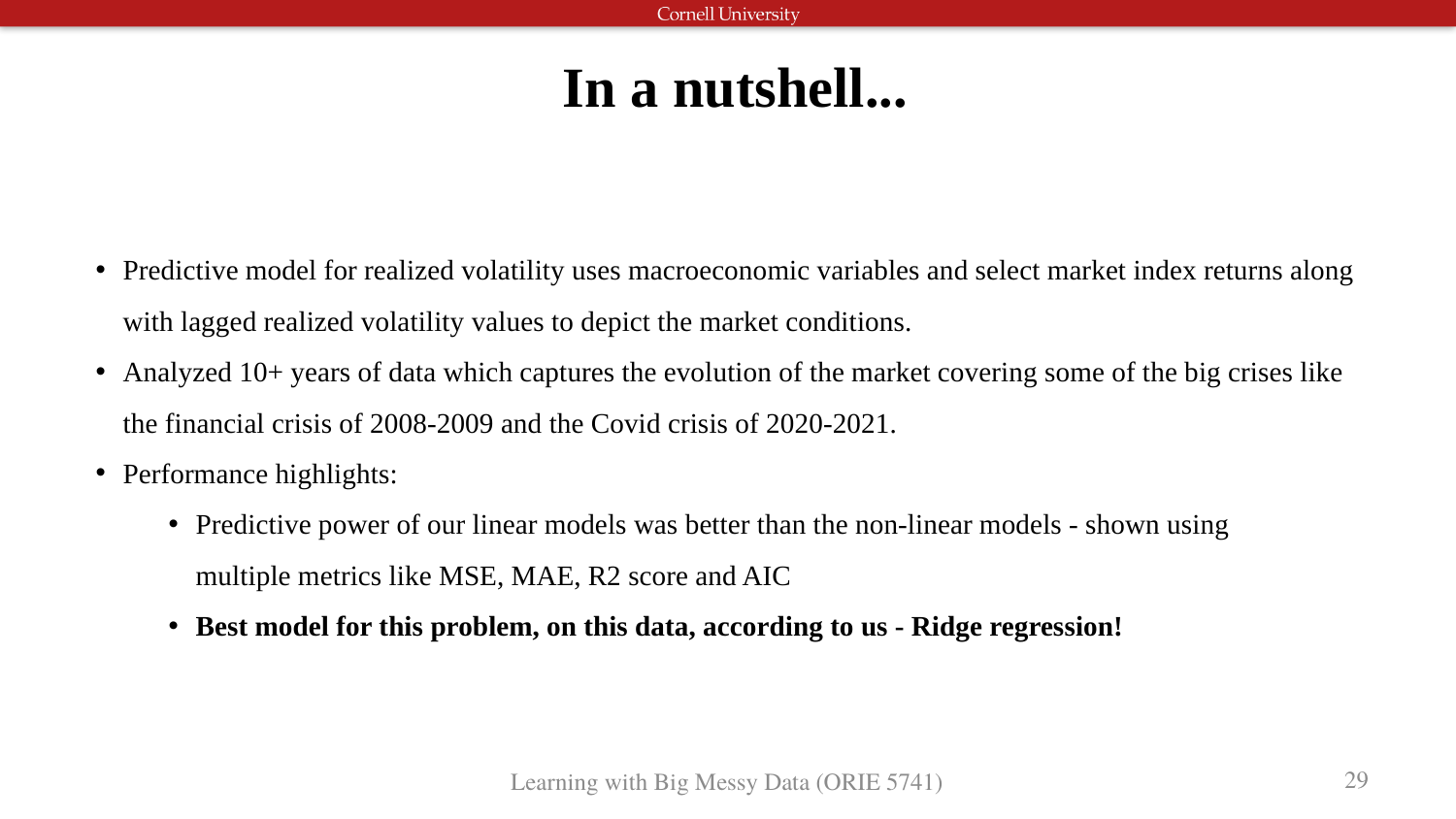

# In a nutshell...
Predictive model for realized volatility uses macroeconomic variables and select market index returns along with lagged realized volatility values to depict the market conditions.
Analyzed 10+ years of data which captures the evolution of the market covering some of the big crises like the financial crisis of 2008-2009 and the Covid crisis of 2020-2021.
Performance highlights:
Predictive power of our linear models was better than the non-linear models - shown using multiple metrics like MSE, MAE, R2 score and AIC
Best model for this problem, on this data, according to us - Ridge regression!
Learning with Big Messy Data (ORIE 5741)
29